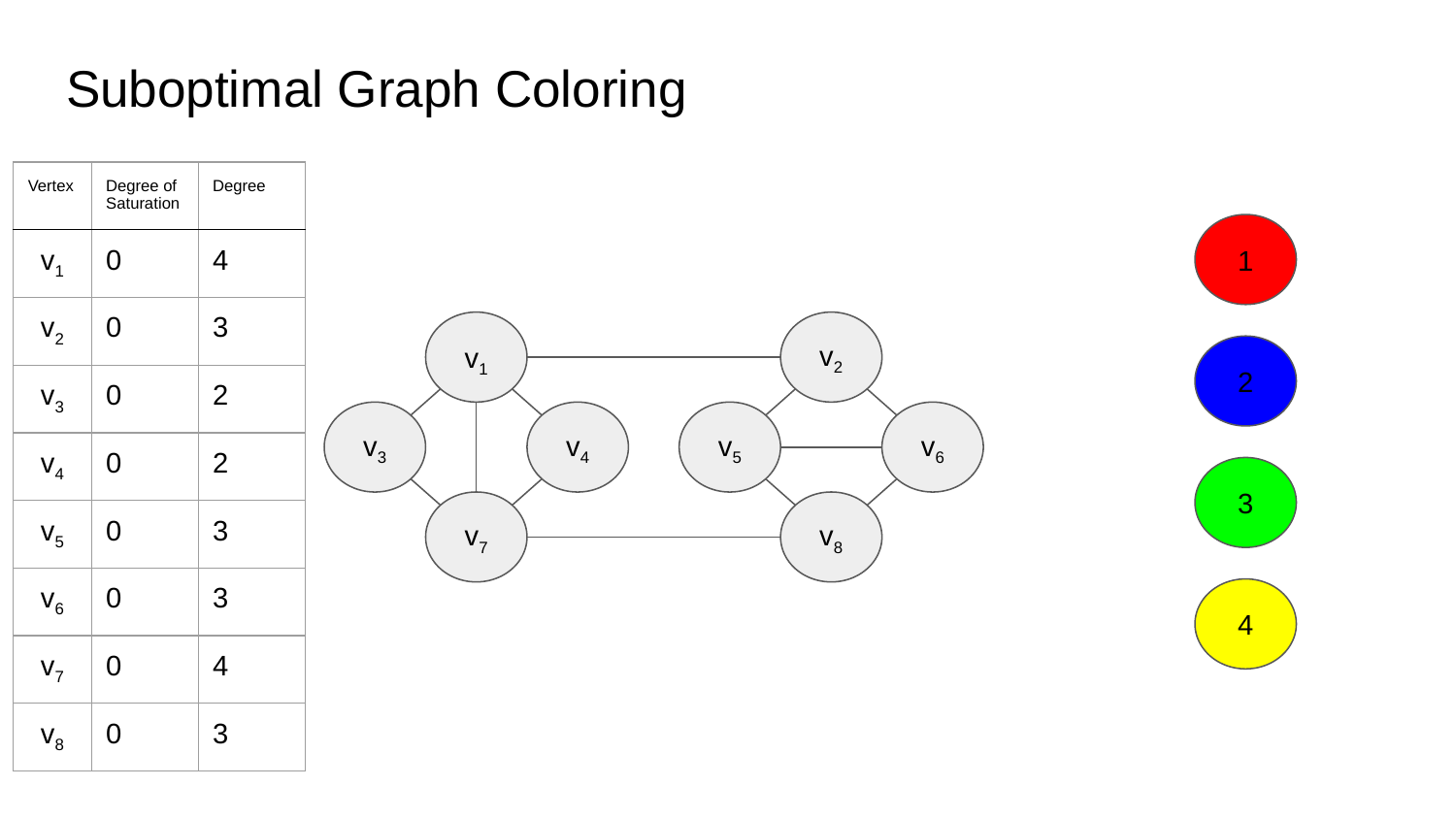

# Suboptimal Graph Coloring
| Vertex | Degree of Saturation | Degree |
| --- | --- | --- |
| v1 | 0 | 4 |
| v2 | 0 | 3 |
| v3 | 0 | 2 |
| v4 | 0 | 2 |
| v5 | 0 | 3 |
| v6 | 0 | 3 |
| v7 | 0 | 4 |
| v8 | 0 | 3 |
1
v2

v1
2
v5
v6
v3
v4
3
v8
v7
4